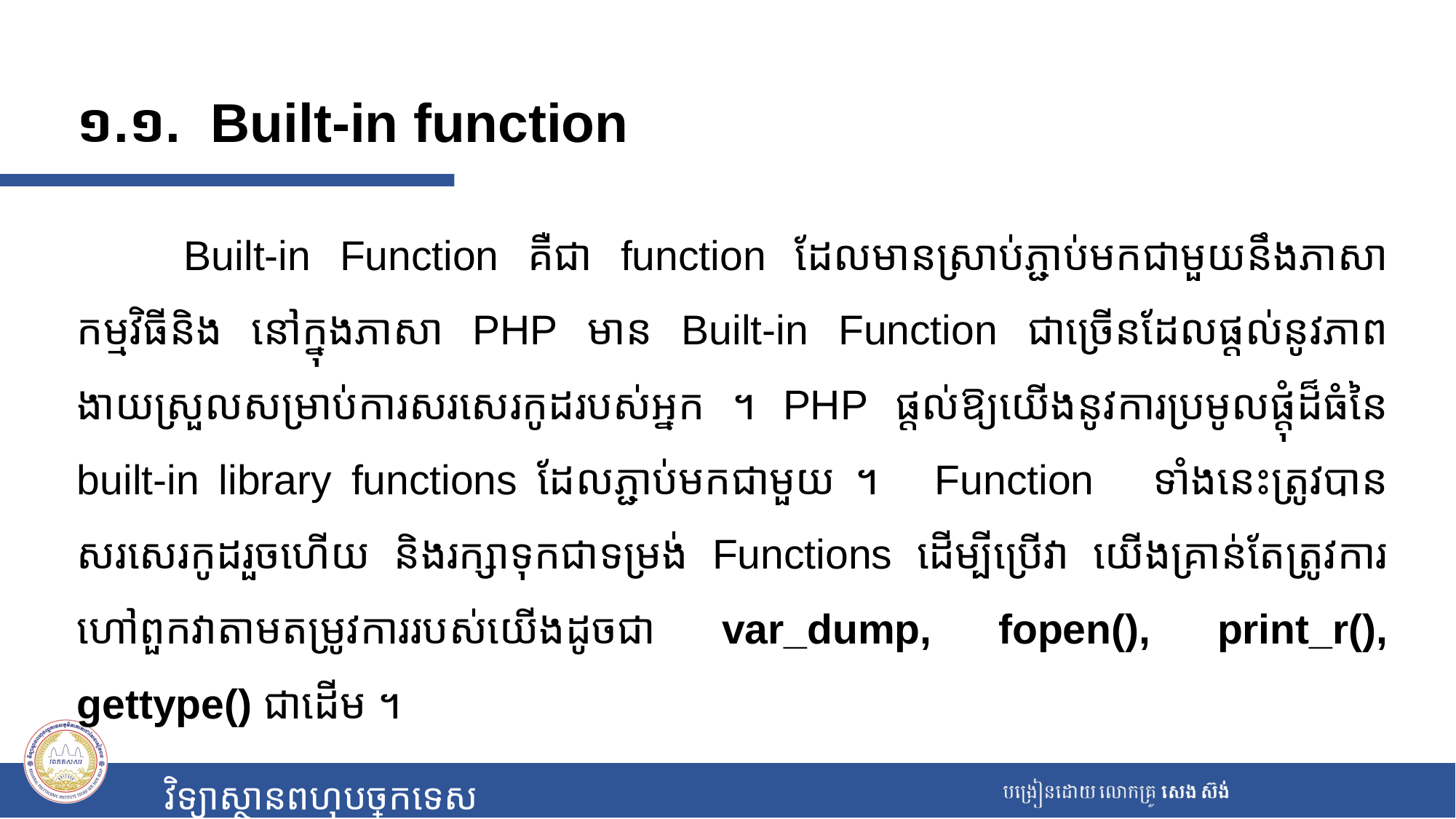

# ១.១.  Built-in function
	Built-in Function គឺជា function ដែលមានស្រាប់ភ្ជាប់មកជាមួយនឹងភាសាកម្មវិធីនិង នៅក្នុងភាសា PHP មាន Built-in Function ជាច្រើនដែលផ្ដល់នូវភាពងាយស្រួលសម្រាប់ការសរសេរកូដរបស់អ្នក ។ PHP ផ្តល់ឱ្យយើងនូវការប្រមូលផ្តុំដ៏ធំនៃ built-in library functions ដែលភ្ជាប់មកជាមួយ ។   Function   ទាំងនេះត្រូវបានសរសេរកូដរួចហើយ និងរក្សាទុកជាទម្រង់ Functions ដើម្បីប្រើវា យើងគ្រាន់តែត្រូវការហៅពួកវាតាមតម្រូវការរបស់យើងដូចជា var_dump, fopen(), print_r(), gettype() ជាដើម ។